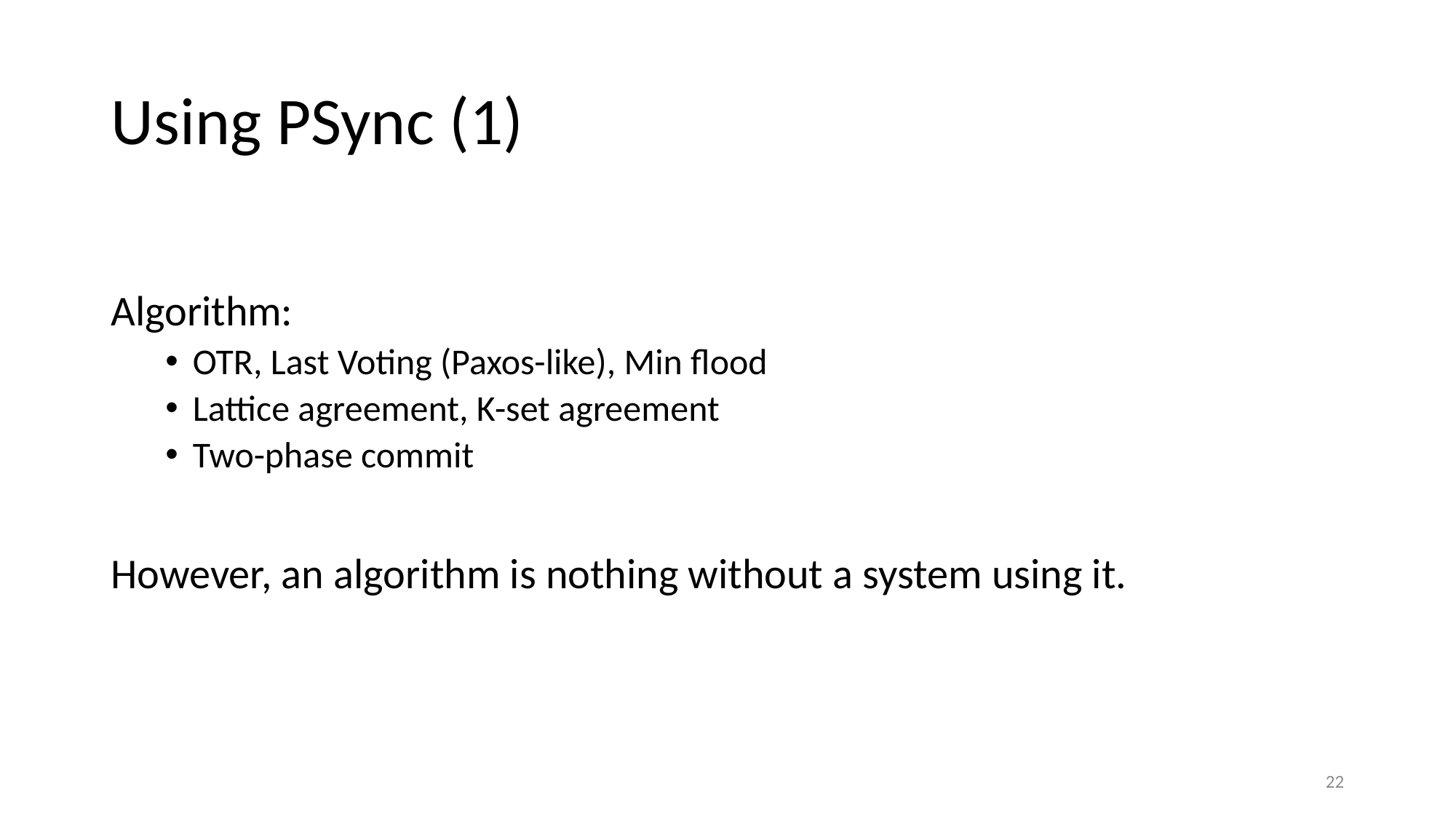

# Using PSync (1)

Algorithm:
OTR, Last Voting (Paxos-like), Min flood
Lattice agreement, K-set agreement
Two-phase commit

However, an algorithm is nothing without a system using it.
22